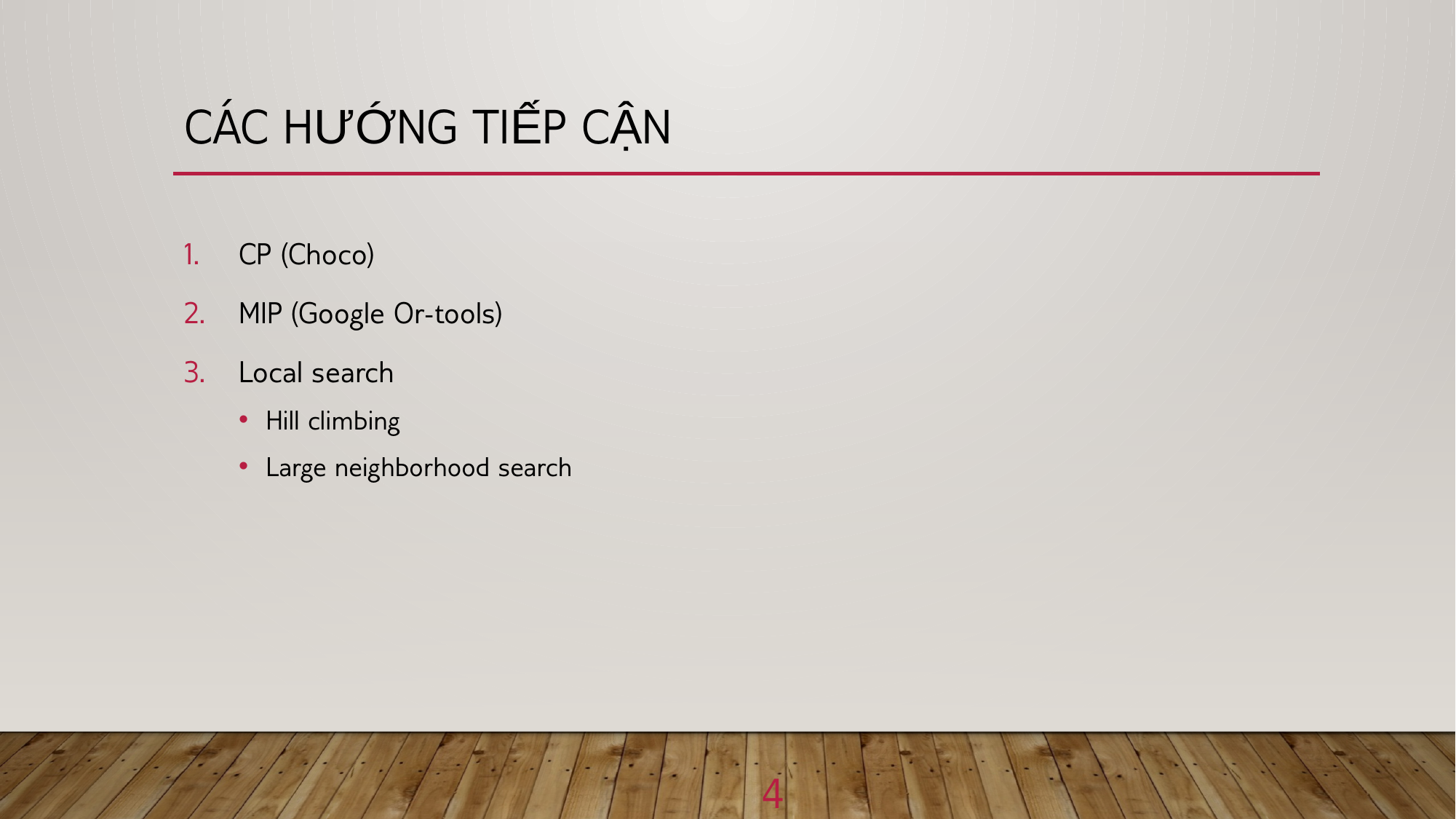

# Các hướng tiếp cận
CP (Choco)
MIP (Google Or-tools)
Local search
Hill climbing
Large neighborhood search
4